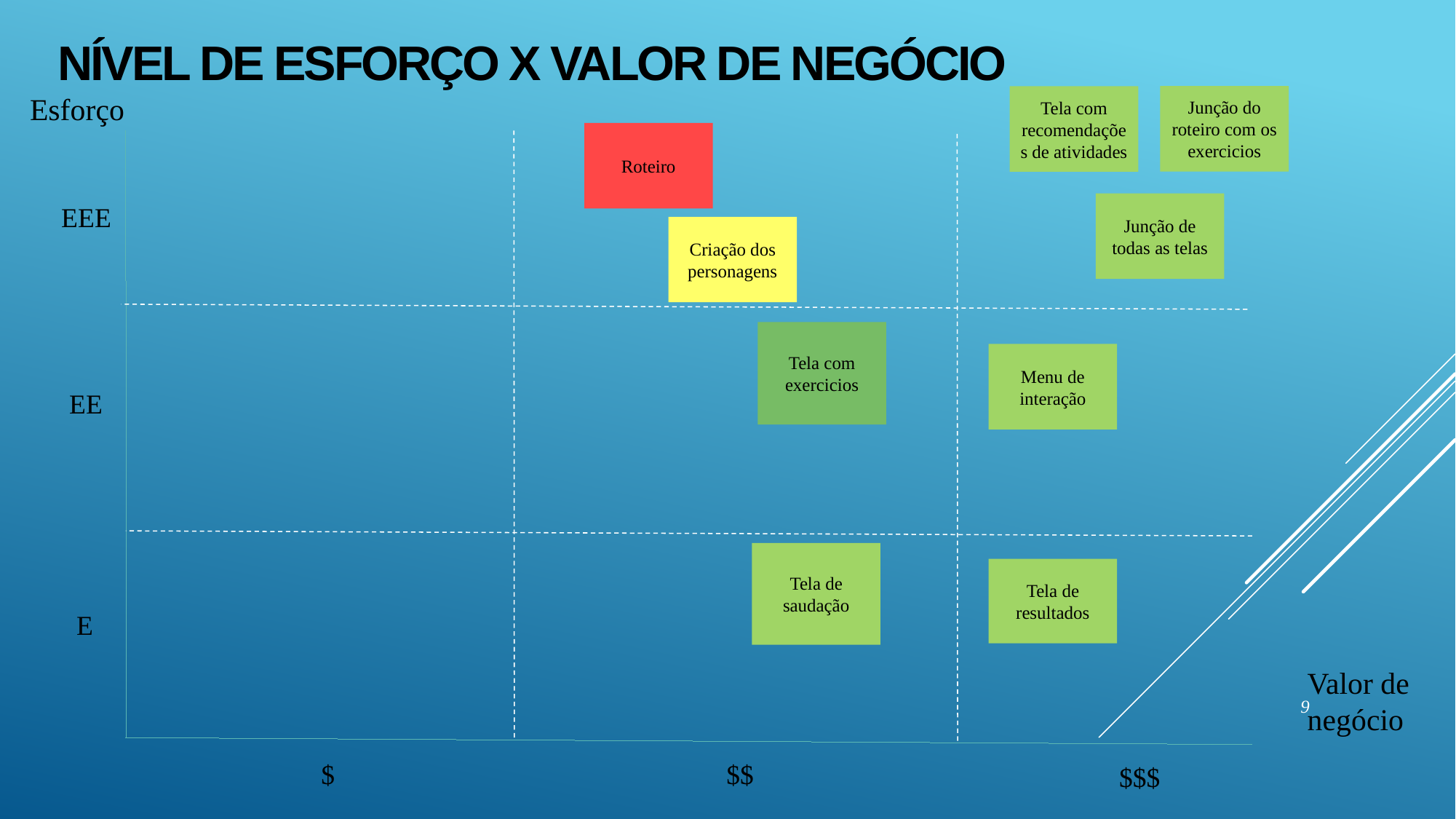

Nível de esforço x valor de negócio
Esforço
Junção do roteiro com os exercicios
Tela com recomendações de atividades
Roteiro
Junção de todas as telas
   EEE
Criação dos personagens
Tela com exercicios
Menu de interação
EE
Tela de saudação
Tela de resultados
E
Valor de negócio
9
$
$$
$$$